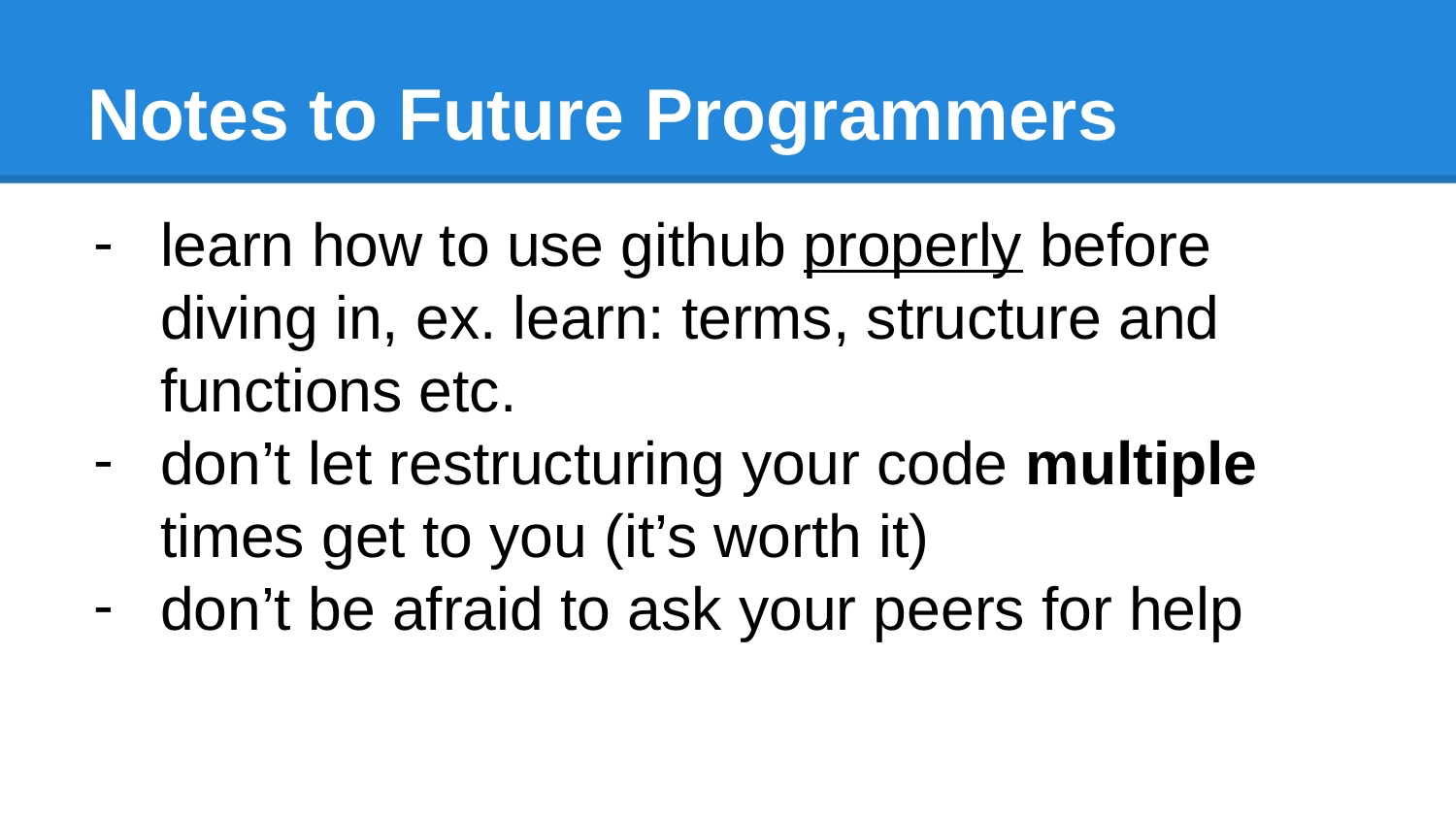

# Notes to Future Programmers
learn how to use github properly before diving in, ex. learn: terms, structure and functions etc.
don’t let restructuring your code multiple times get to you (it’s worth it)
don’t be afraid to ask your peers for help